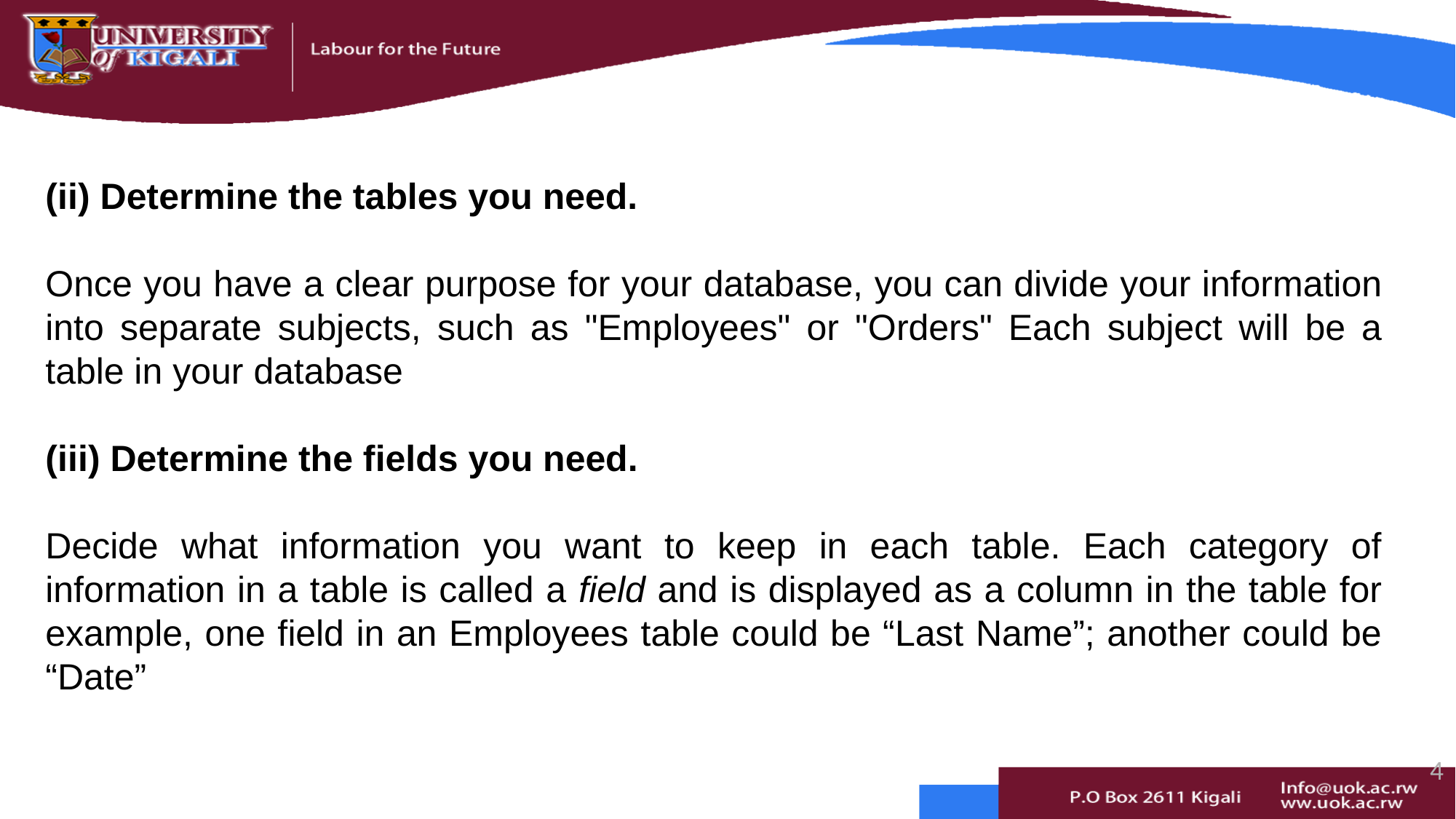

(ii) Determine the tables you need.

Once you have a clear purpose for your database, you can divide your information into separate subjects, such as "Employees" or "Orders" Each subject will be a table in your database

(iii) Determine the fields you need.

Decide what information you want to keep in each table. Each category of information in a table is called a field and is displayed as a column in the table for example, one field in an Employees table could be “Last Name”; another could be “Date”
4